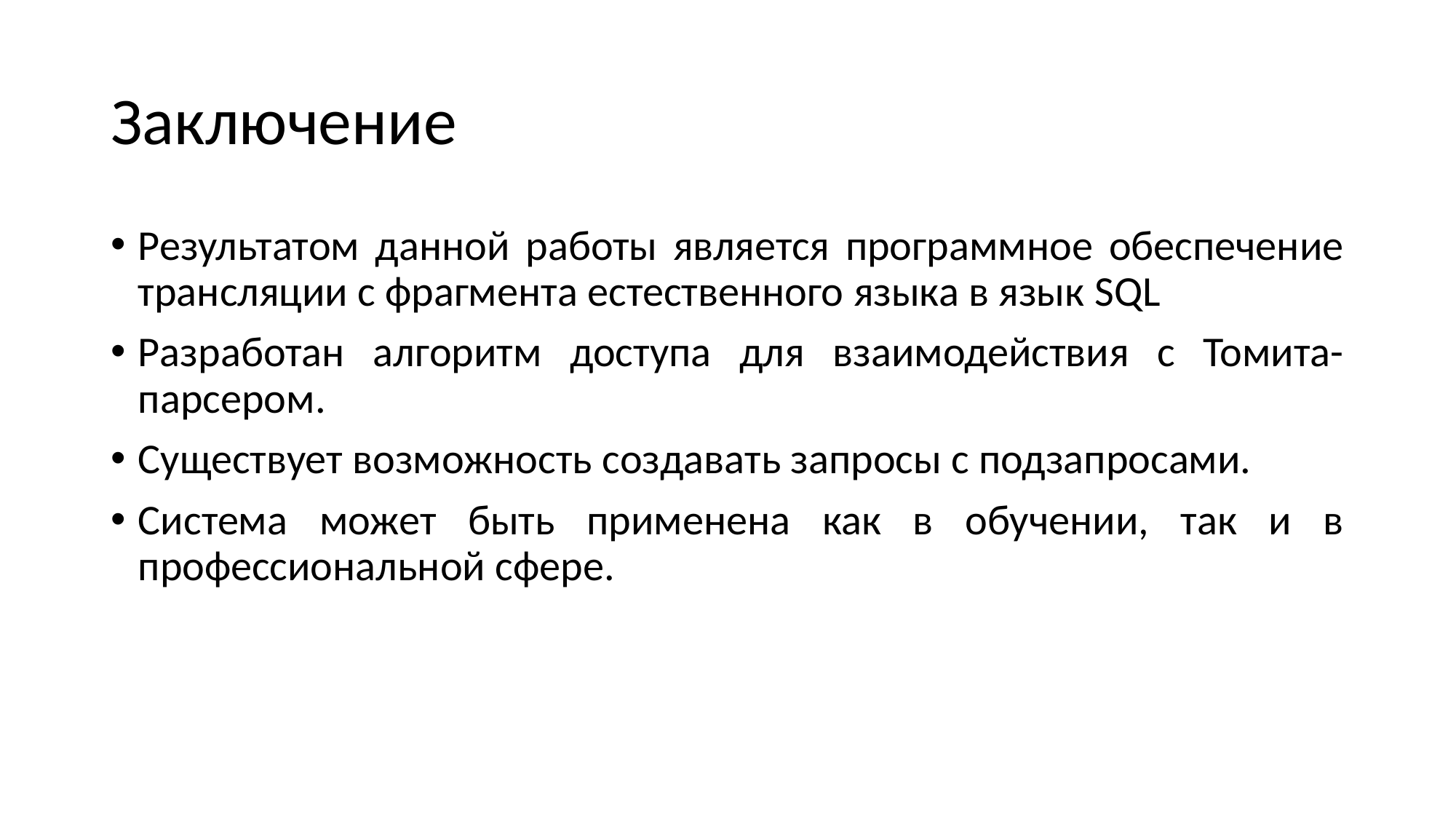

# Заключение
Результатом данной работы является программное обеспечение трансляции с фрагмента естественного языка в язык SQL
Разработан алгоритм доступа для взаимодействия с Томита-парсером.
Существует возможность создавать запросы с подзапросами.
Система может быть применена как в обучении, так и в профессиональной сфере.